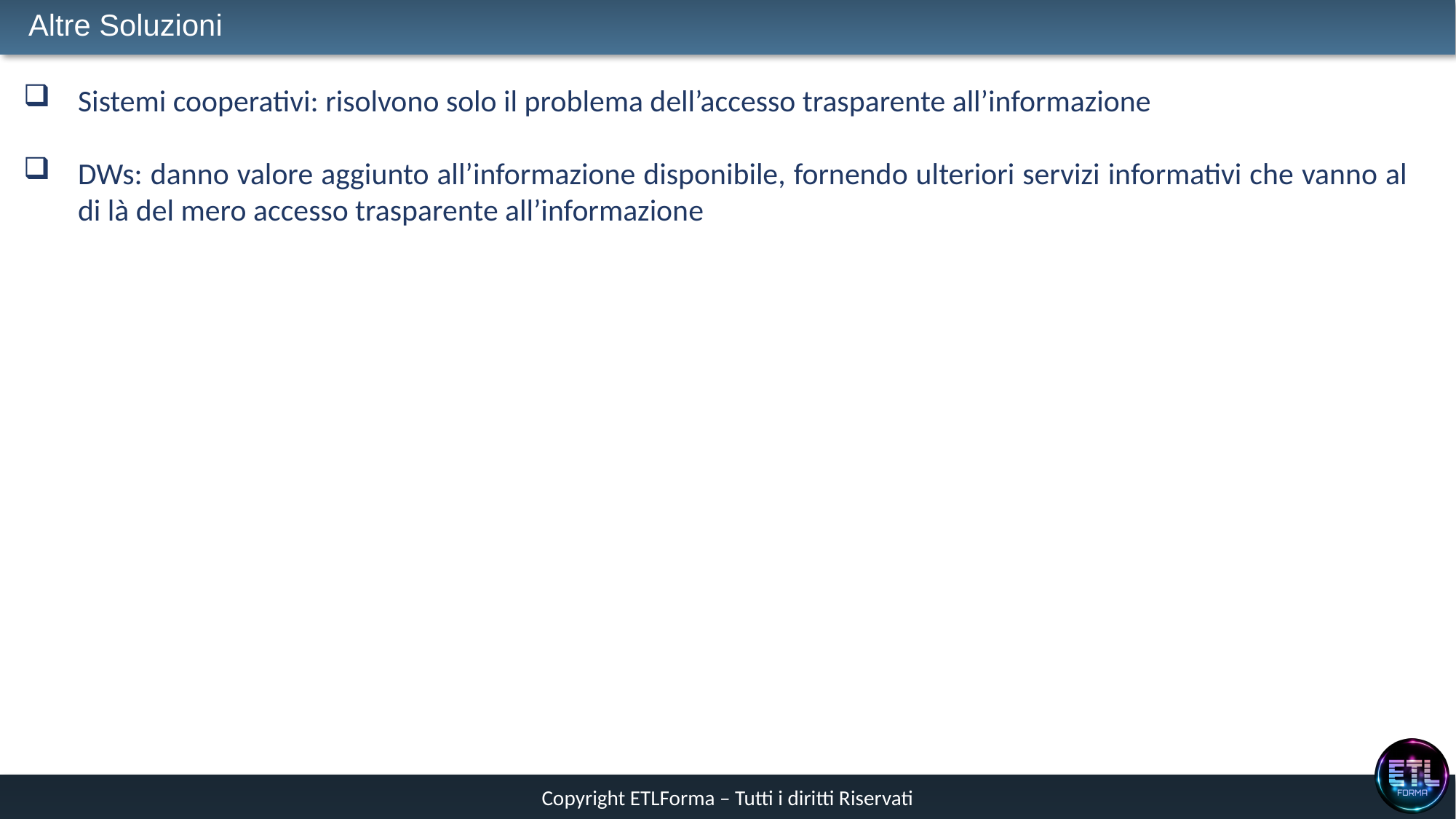

# Altre Soluzioni
Sistemi cooperativi: risolvono solo il problema dell’accesso trasparente all’informazione

DWs: danno valore aggiunto all’informazione disponibile, fornendo ulteriori servizi informativi che vanno al di là del mero accesso trasparente all’informazione